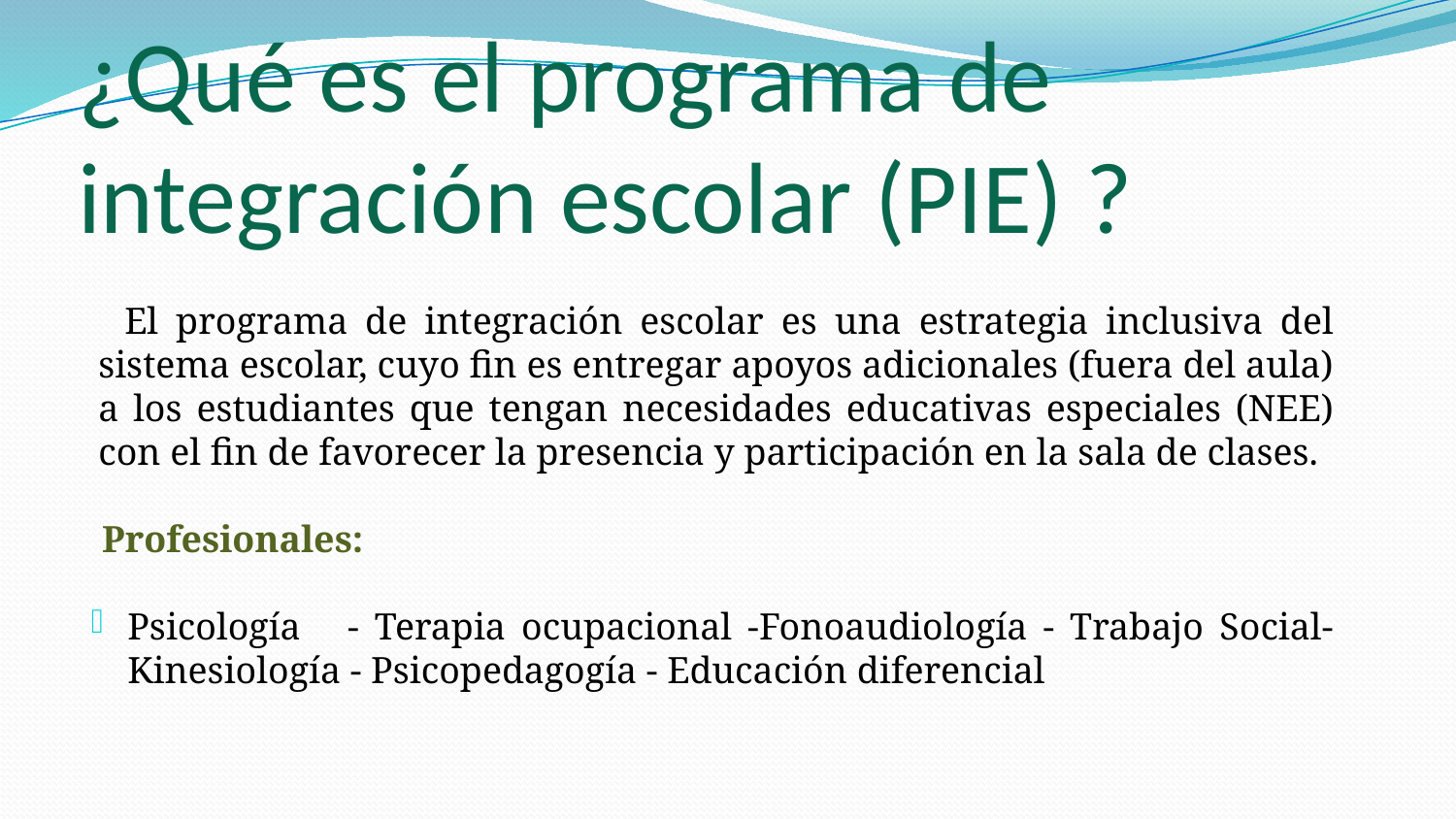

# ¿Qué es el programa de integración escolar (PIE) ?
    El programa de integración escolar es una estrategia inclusiva del sistema escolar, cuyo fin es entregar apoyos adicionales (fuera del aula) a los estudiantes que tengan necesidades educativas especiales (NEE) con el fin de favorecer la presencia y participación en la sala de clases.

     Profesionales:

Psicología   - Terapia ocupacional -Fonoaudiología - Trabajo Social- Kinesiología - Psicopedagogía - Educación diferencial